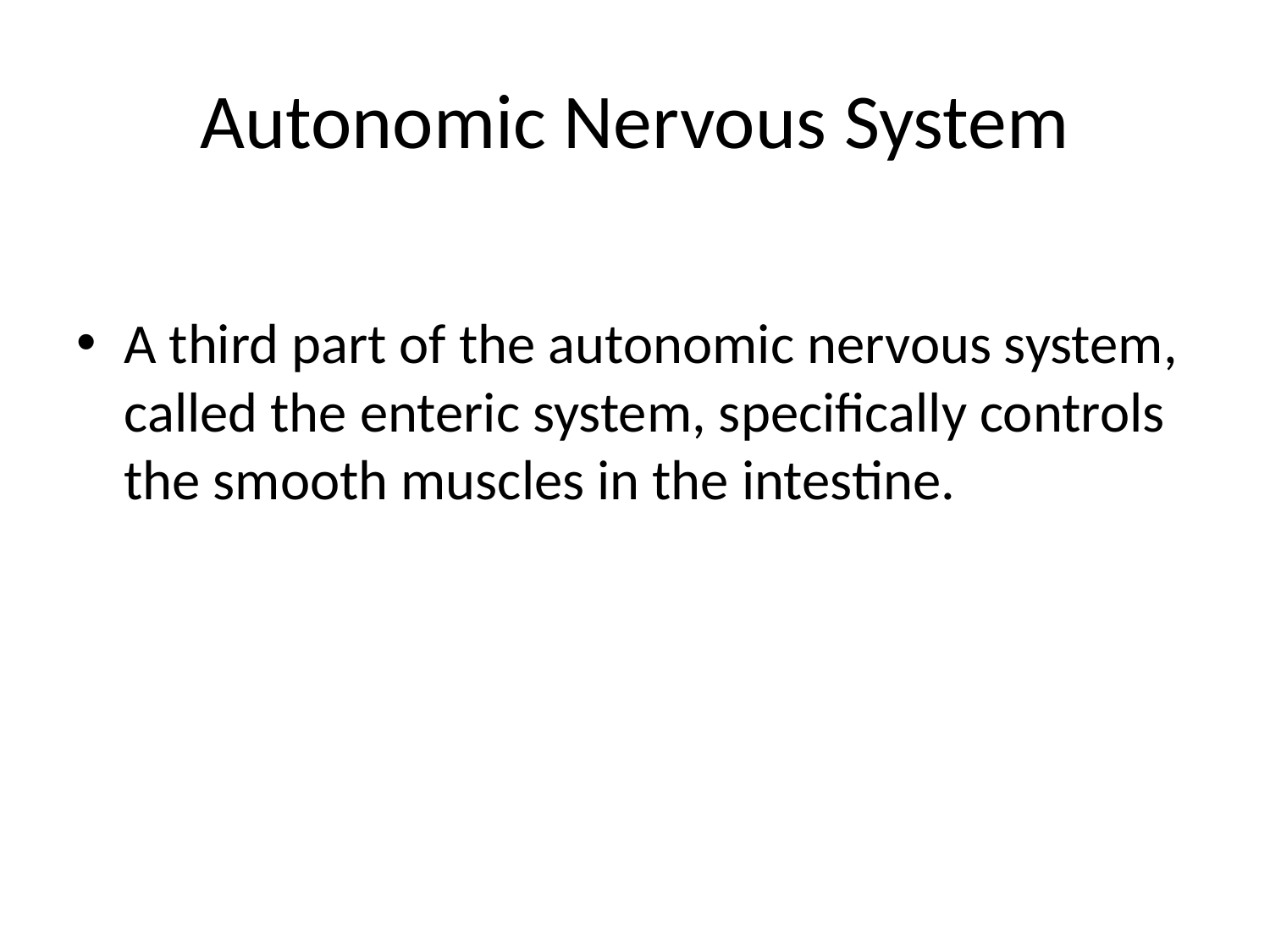

# Autonomic Nervous System

A third part of the autonomic nervous system, called the enteric system, specifically controls the smooth muscles in the intestine.